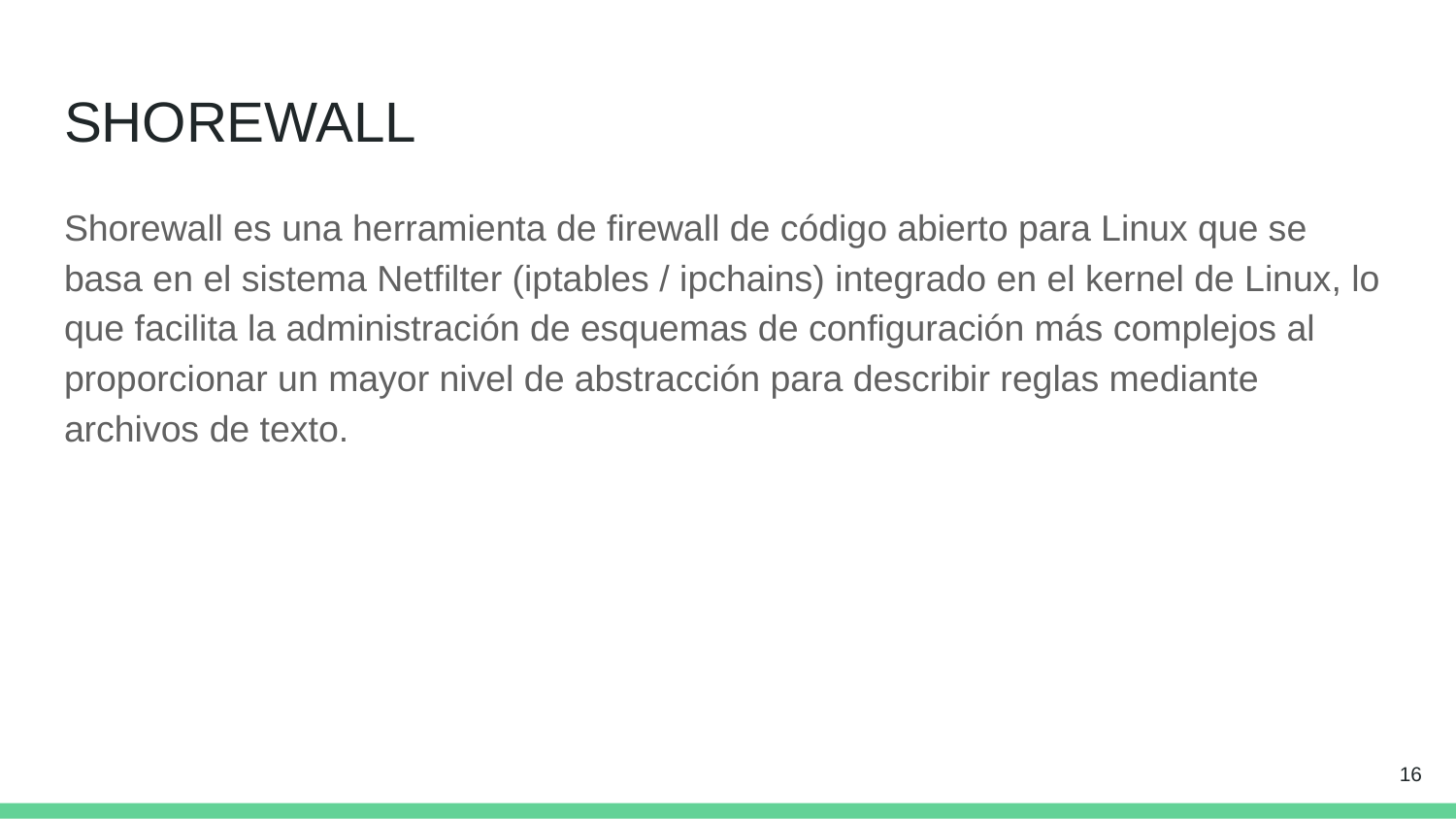

# SHOREWALL
Shorewall es una herramienta de firewall de código abierto para Linux que se basa en el sistema Netfilter (iptables / ipchains) integrado en el kernel de Linux, lo que facilita la administración de esquemas de configuración más complejos al proporcionar un mayor nivel de abstracción para describir reglas mediante archivos de texto.
16